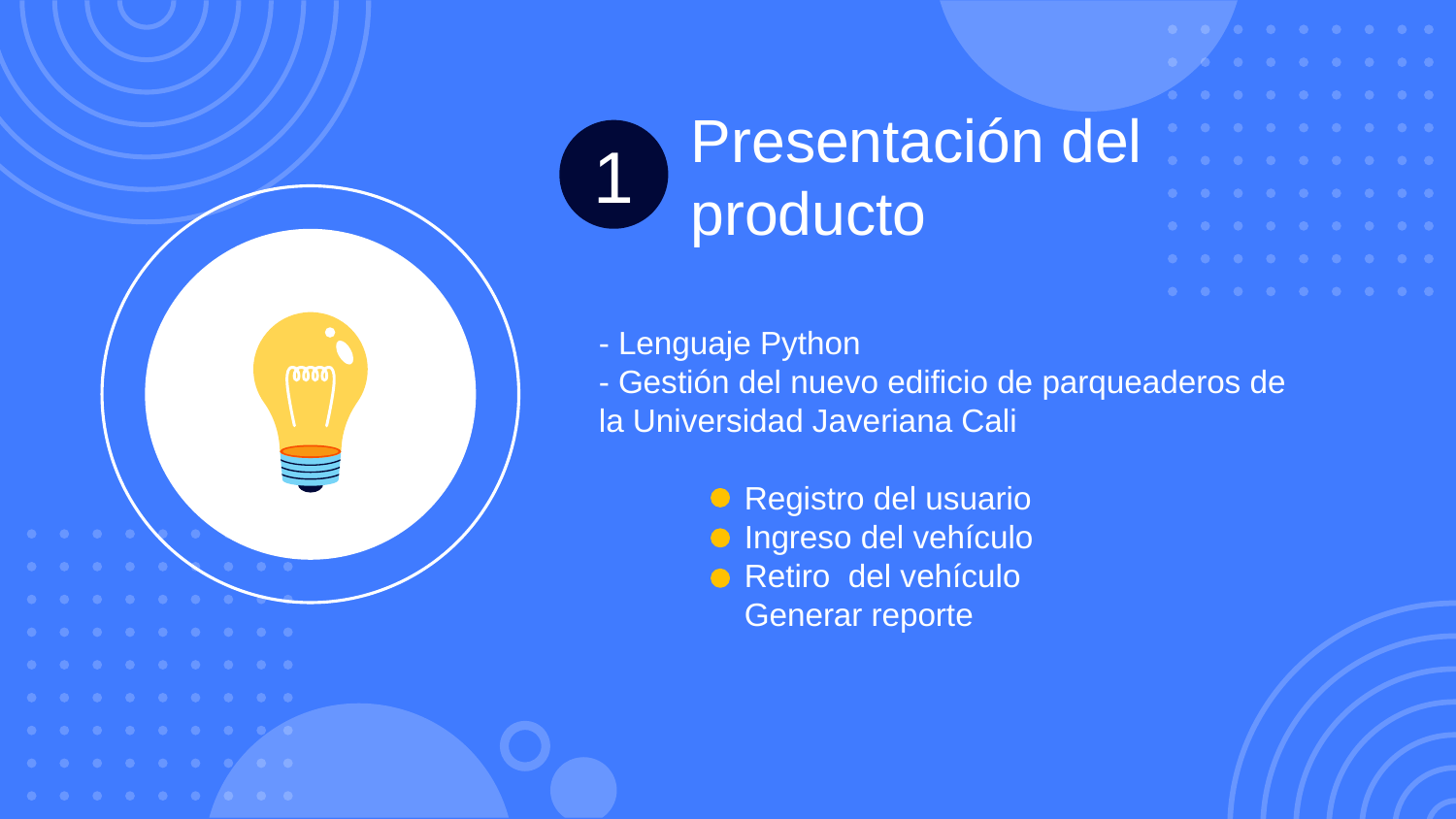

# Presentación del producto

1

- Lenguaje Python
- Gestión del nuevo edificio de parqueaderos de la Universidad Javeriana Cali
	Registro del usuario
	Ingreso del vehículo
	Retiro  del vehículo
	Generar reporte